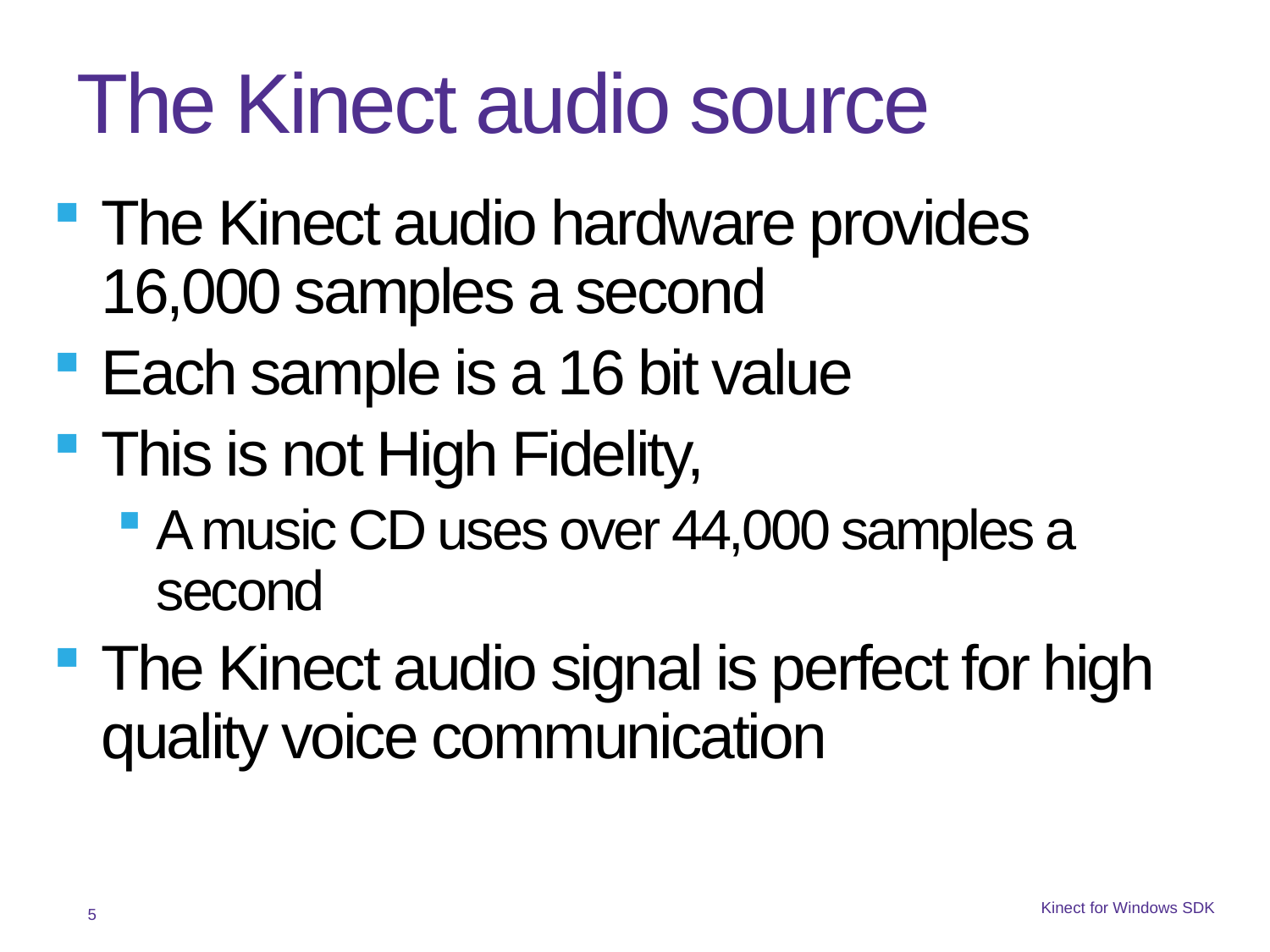

# The Kinect audio source
The Kinect audio hardware provides 16,000 samples a second
Each sample is a 16 bit value
This is not High Fidelity,
A music CD uses over 44,000 samples a second
The Kinect audio signal is perfect for high quality voice communication
5